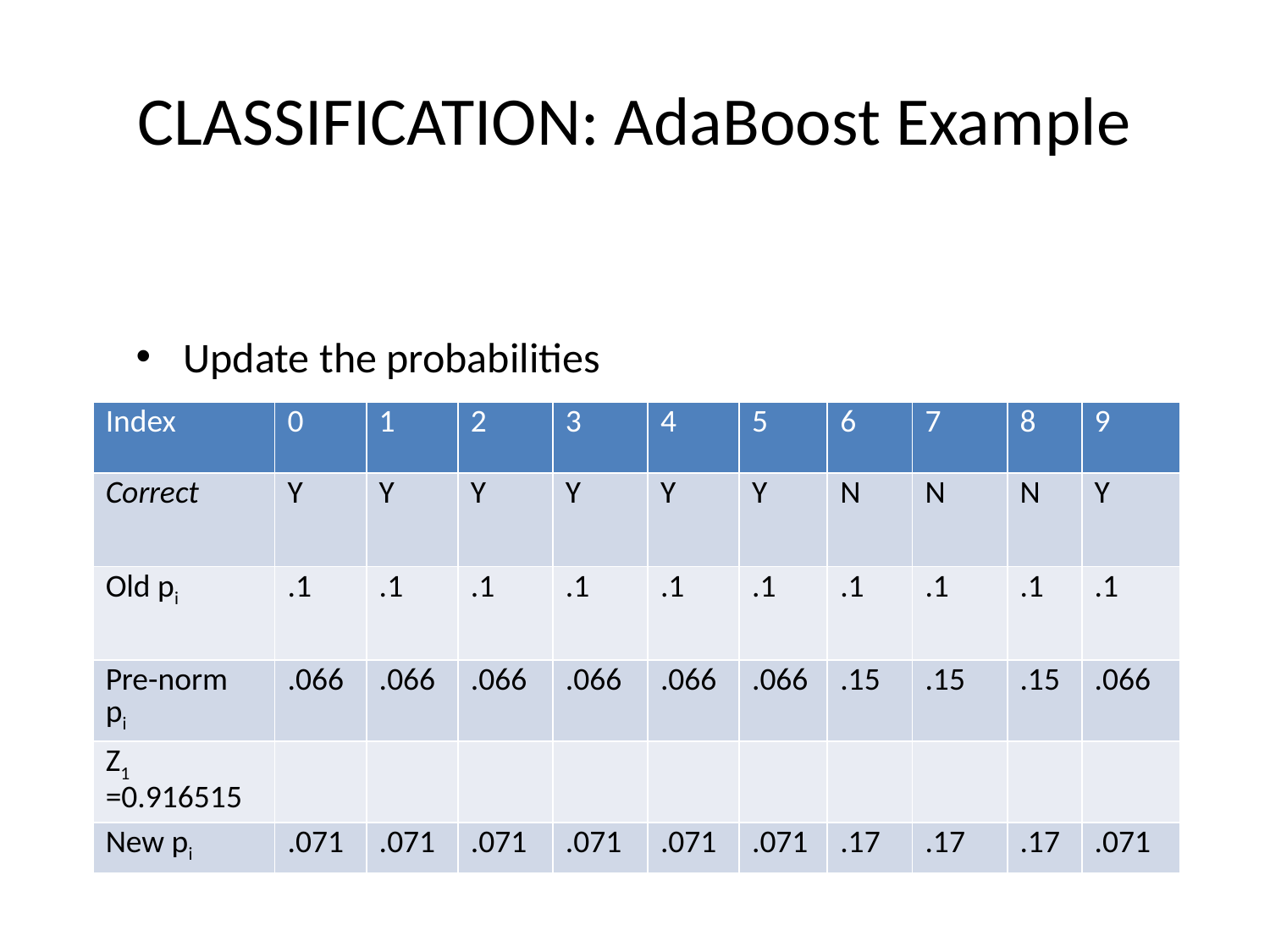

# CLASSIFICATION: AdaBoost Example
Update the probabilities

| Index | 0 | 1 | 2 | 3 | 4 | 5 | 6 | 7 | 8 | 9 |
| --- | --- | --- | --- | --- | --- | --- | --- | --- | --- | --- |
| Correct | Y | Y | Y | Y | Y | Y | N | N | N | Y |
| Old pi | .1 | .1 | .1 | .1 | .1 | .1 | .1 | .1 | .1 | .1 |
| Pre-norm pi | .066 | .066 | .066 | .066 | .066 | .066 | .15 | .15 | .15 | .066 |
| Z1 =0.916515 |  |  |  |  |  |  |  |  |  |  |
| New pi | .071 | .071 | .071 | .071 | .071 | .071 | .17 | .17 | .17 | .071 |